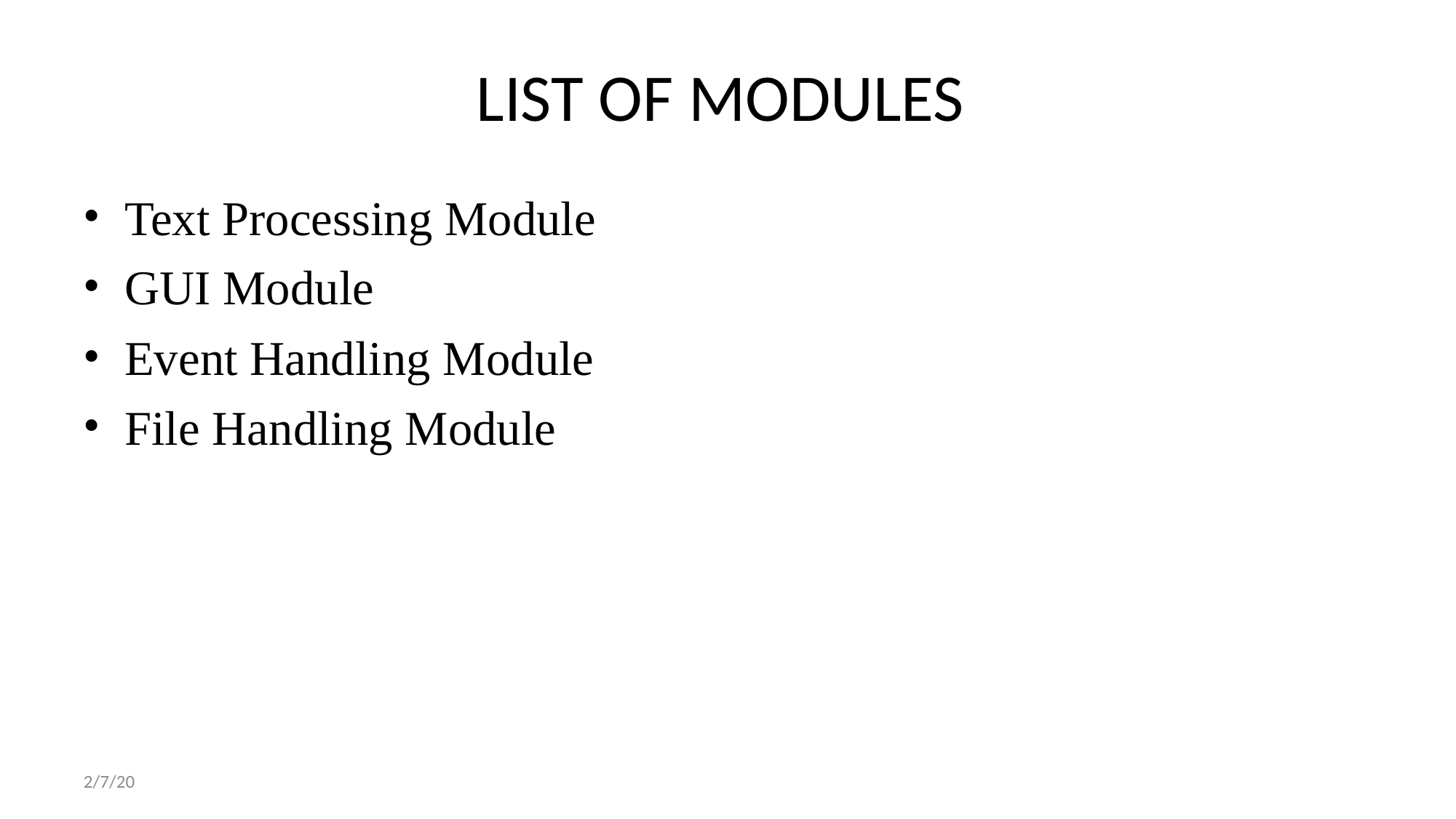

# LIST OF MODULES
Text Processing Module
GUI Module
Event Handling Module
File Handling Module
2/7/20